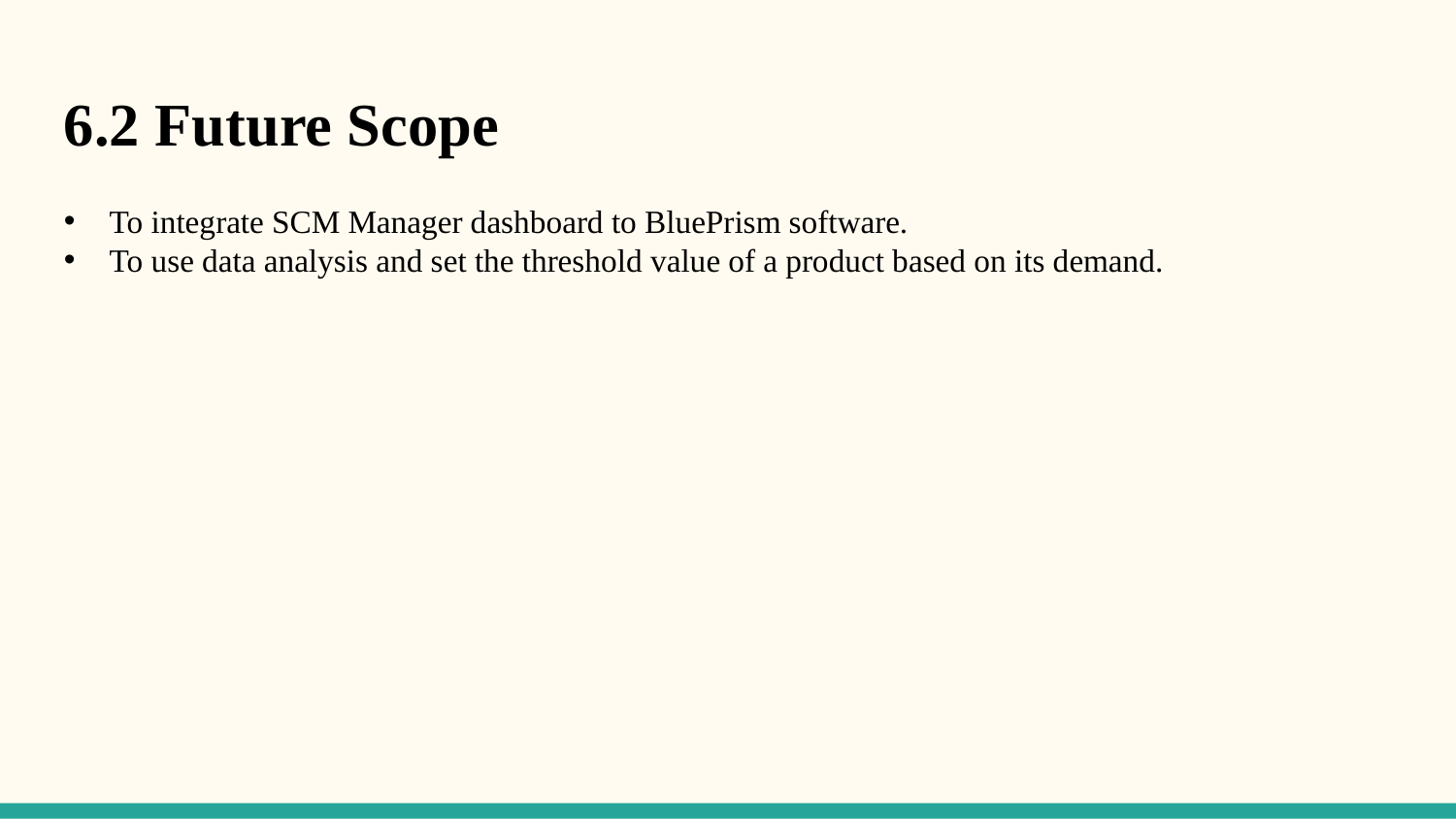

6.2 Future Scope
To integrate SCM Manager dashboard to BluePrism software.
To use data analysis and set the threshold value of a product based on its demand.